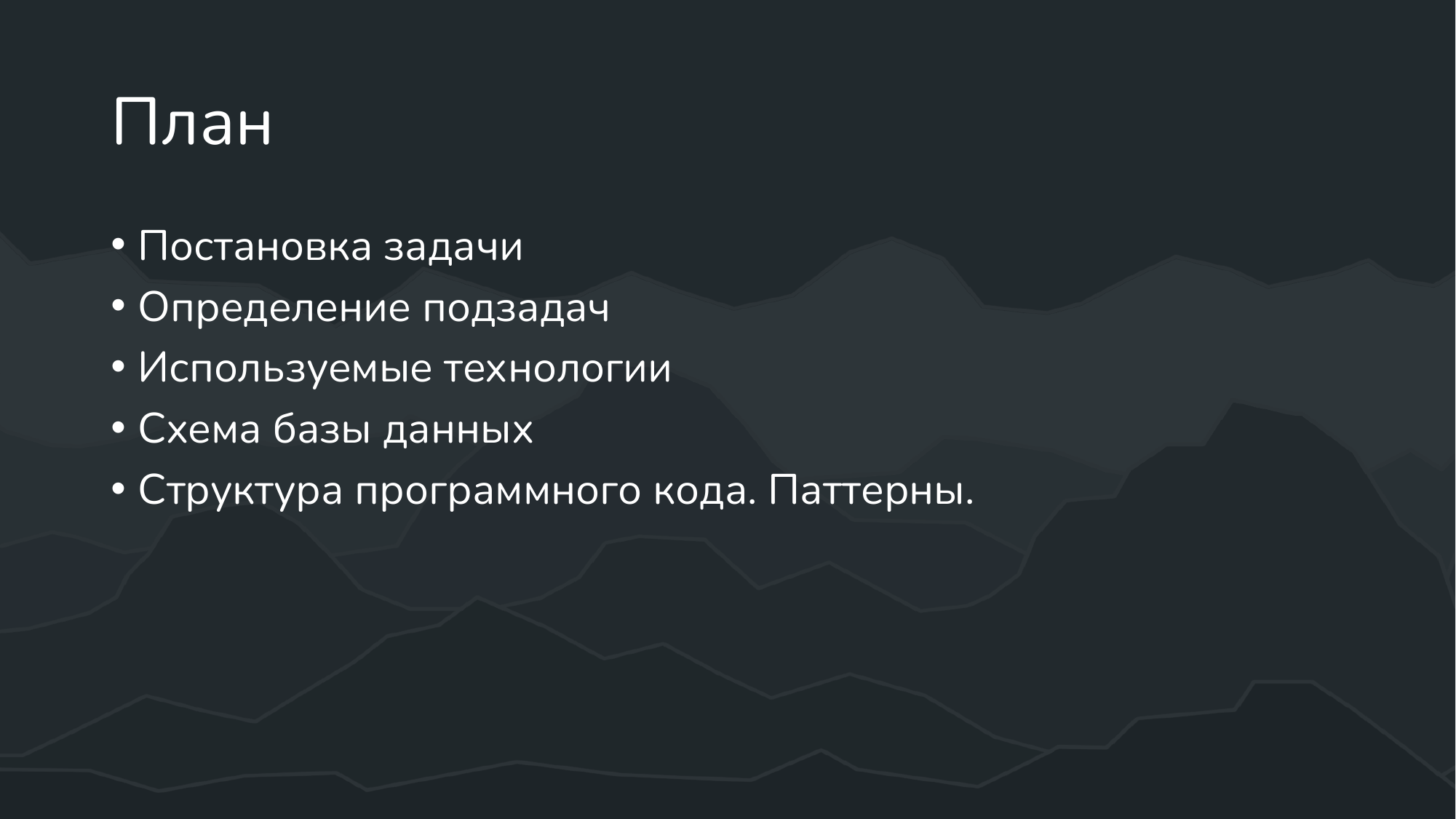

# План
Постановка задачи
Определение подзадач
Используемые технологии
Схема базы данных
Структура программного кода. Паттерны.